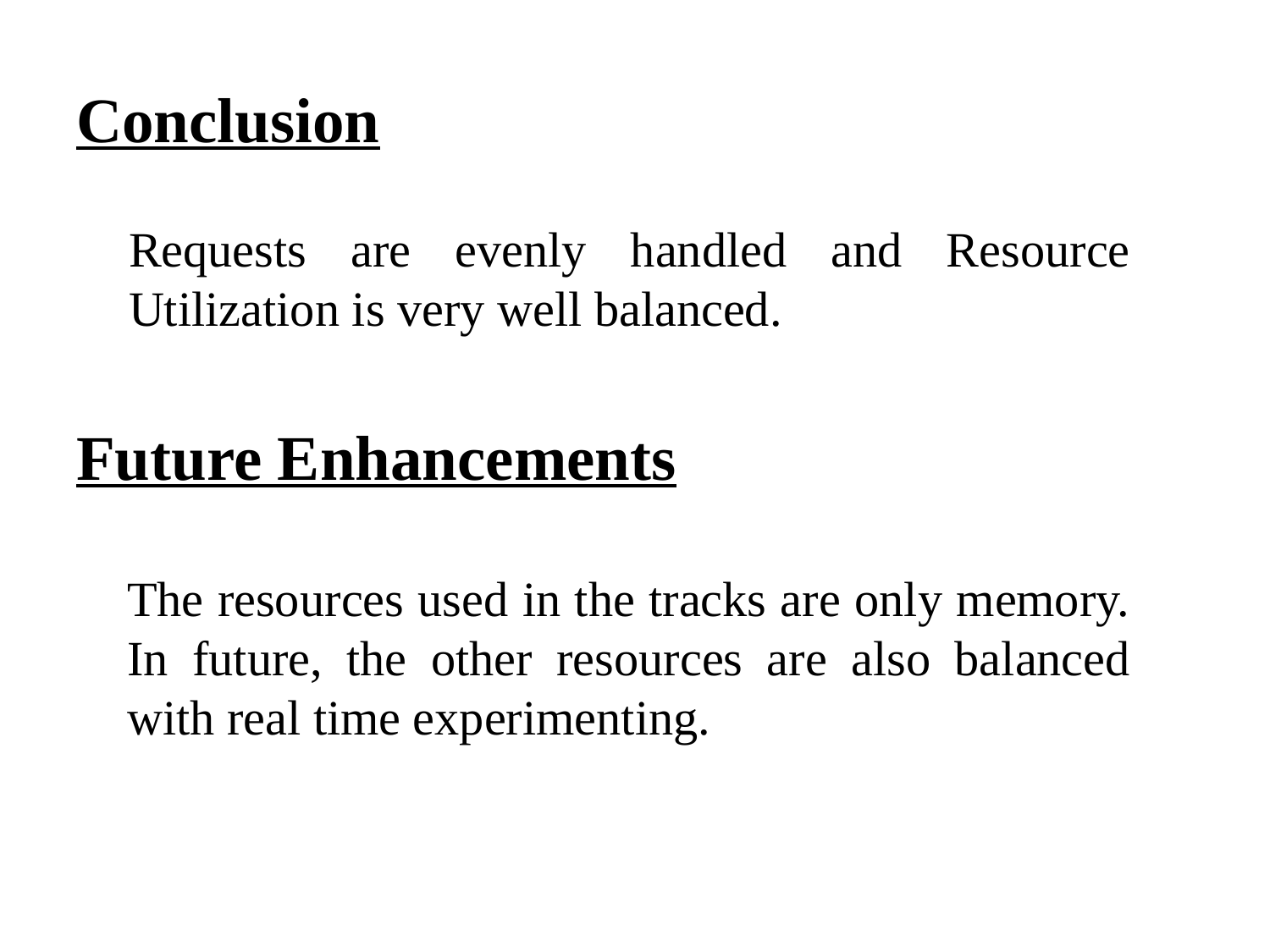

# Conclusion
Requests are evenly handled and Resource Utilization is very well balanced.
Future Enhancements
The resources used in the tracks are only memory. In future, the other resources are also balanced with real time experimenting.